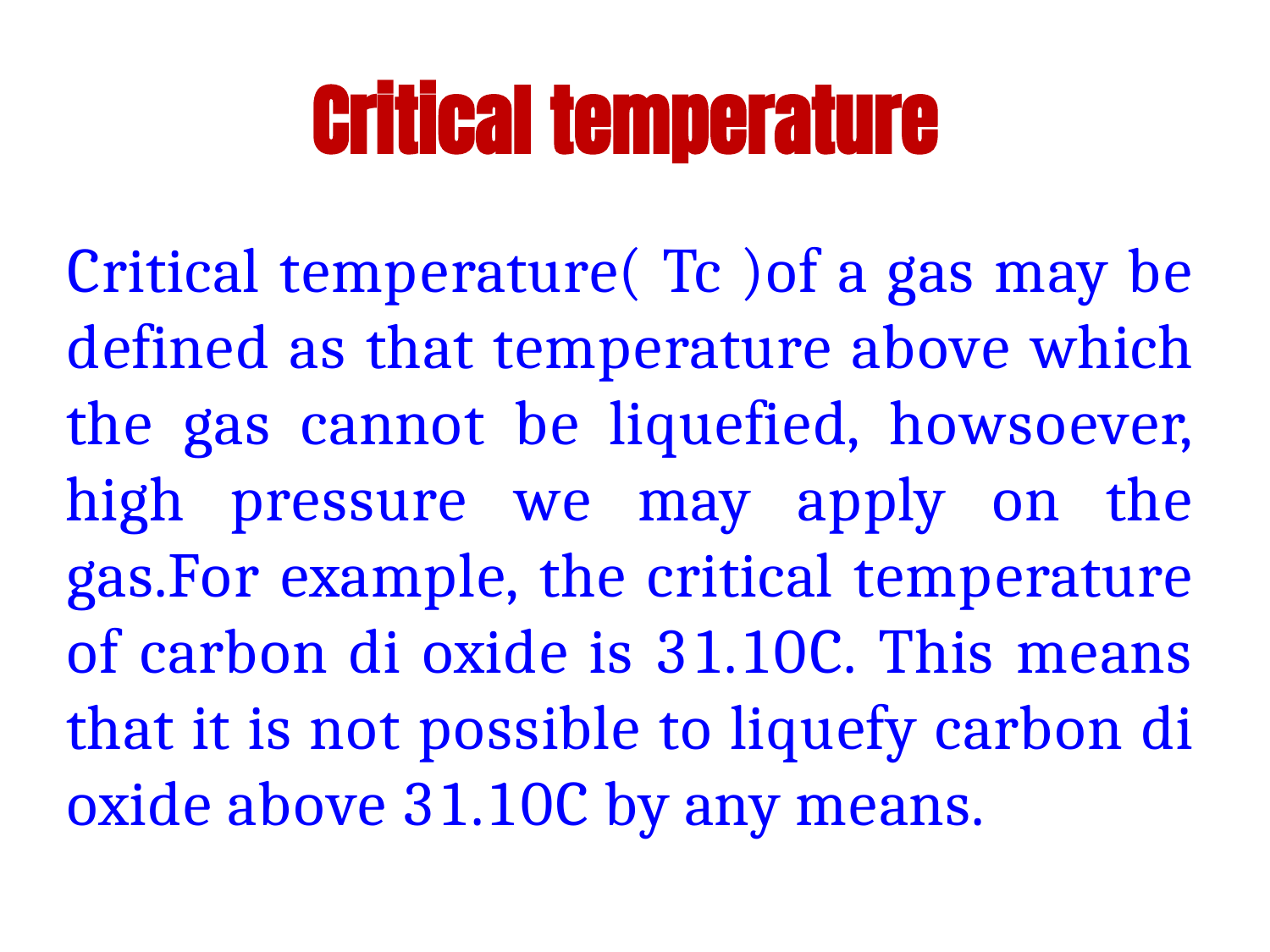

# Critical temperature
Critical temperature( Tc )of a gas may be defined as that temperature above which the gas cannot be liquefied, howsoever, high pressure we may apply on the gas.For example, the critical temperature of carbon di oxide is 31.10C. This means that it is not possible to liquefy carbon di oxide above 31.10C by any means.